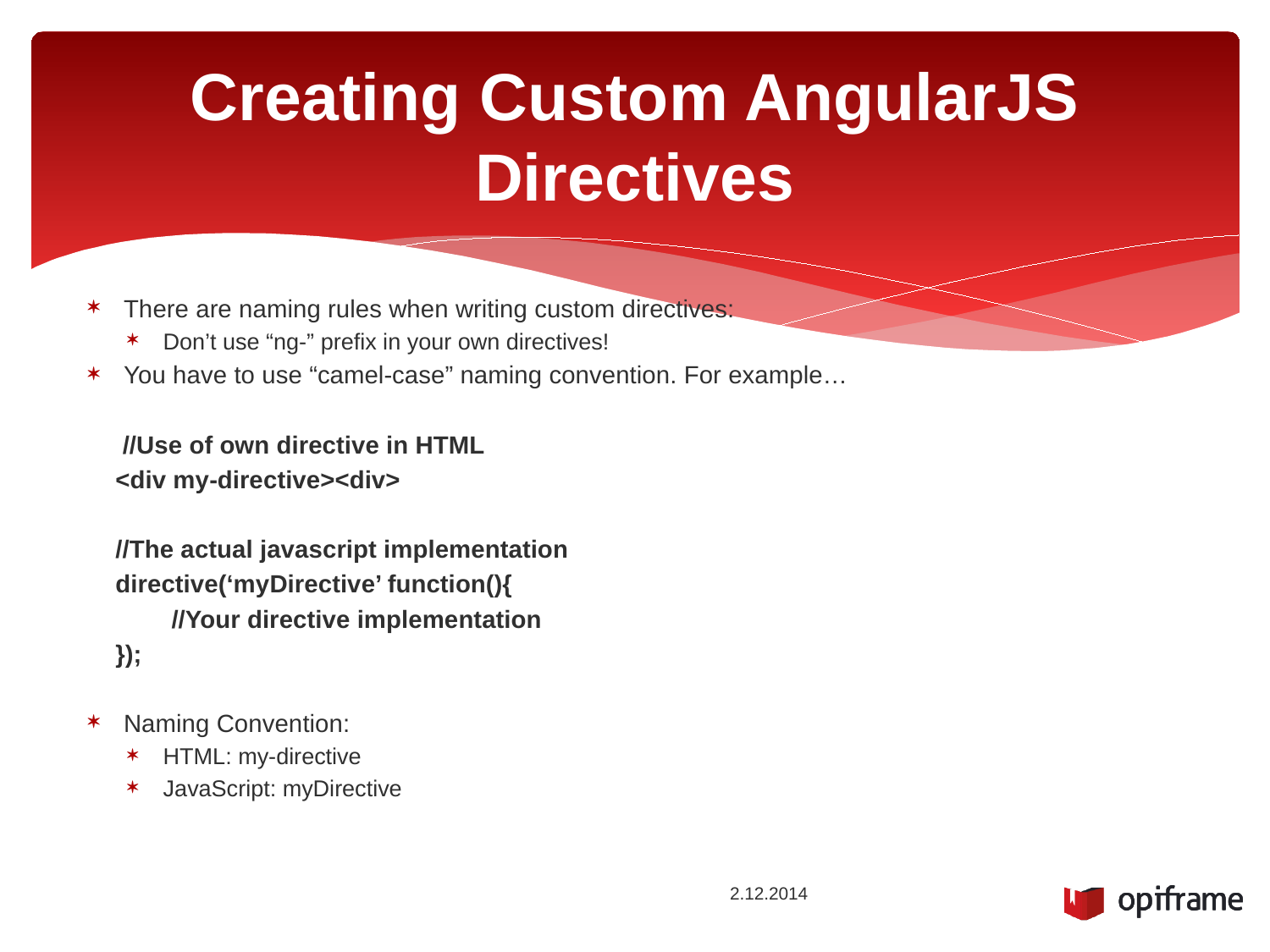

# Creating Custom AngularJS Directives
There are naming rules when writing custom directives:
Don’t use “ng-” prefix in your own directives!
You have to use “camel-case” naming convention. For example…

     //Use of own directive in HTML
    <div my-directive><div>

    //The actual javascript implementation
    directive(‘myDirective’ function(){
            //Your directive implementation
    });

Naming Convention:
HTML: my-directive
JavaScript: myDirective

2.12.2014